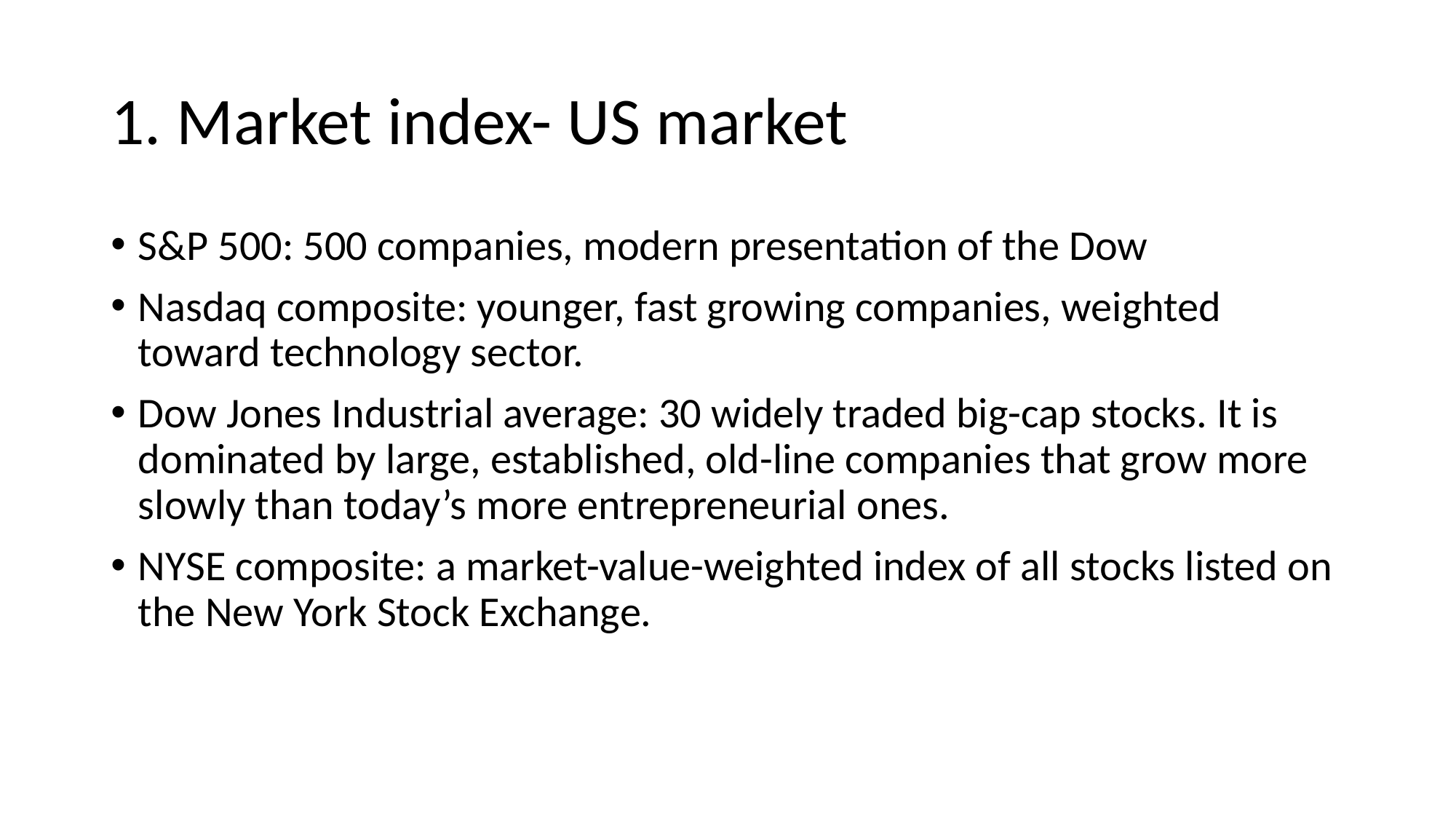

# 1. Market index- US market
S&P 500: 500 companies, modern presentation of the Dow
Nasdaq composite: younger, fast growing companies, weighted toward technology sector.
Dow Jones Industrial average: 30 widely traded big-cap stocks. It is dominated by large, established, old-line companies that grow more slowly than today’s more entrepreneurial ones.
NYSE composite: a market-value-weighted index of all stocks listed on the New York Stock Exchange.